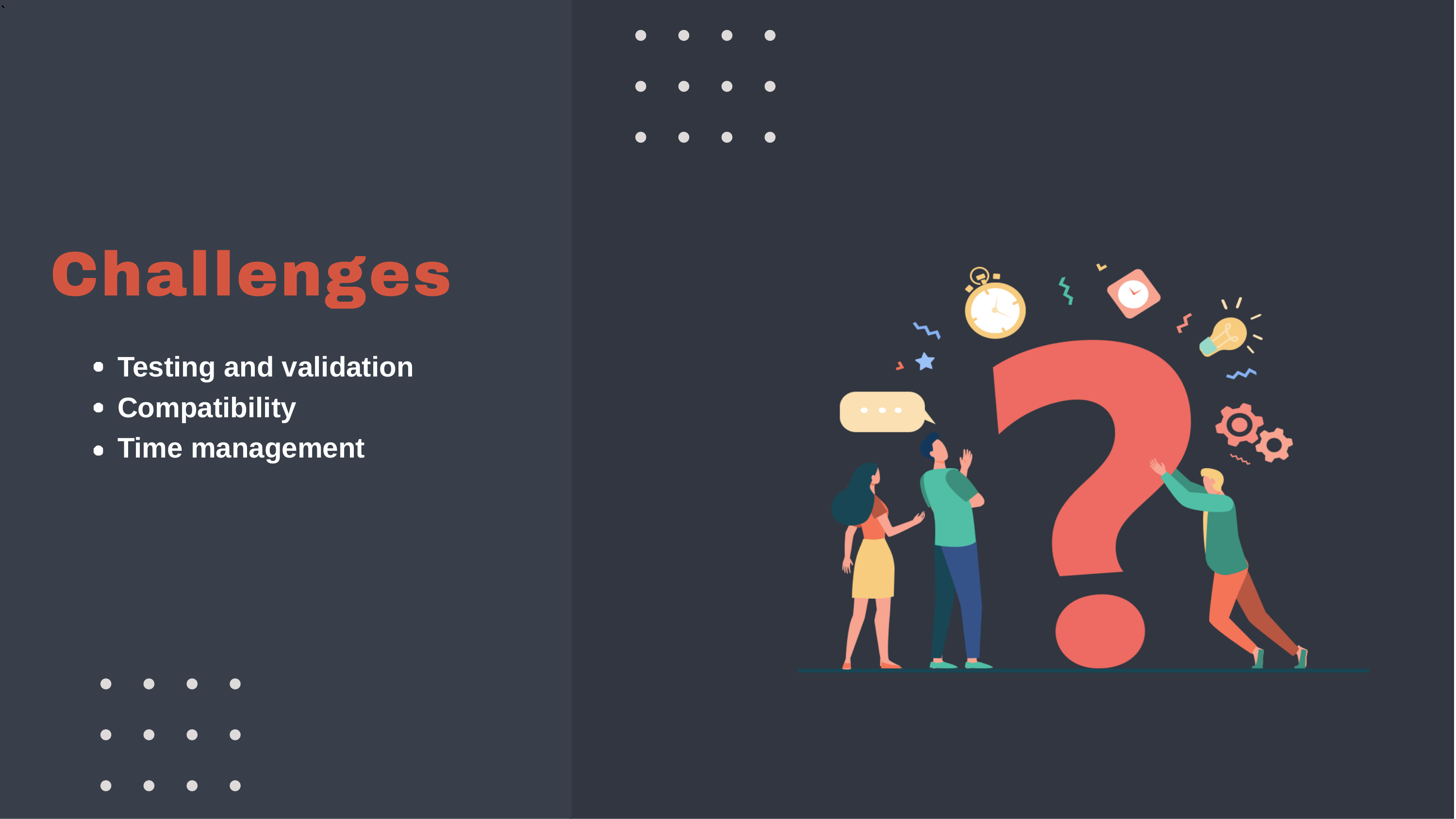

`

# Challenges

Testing and validation
Compatibility
Time management